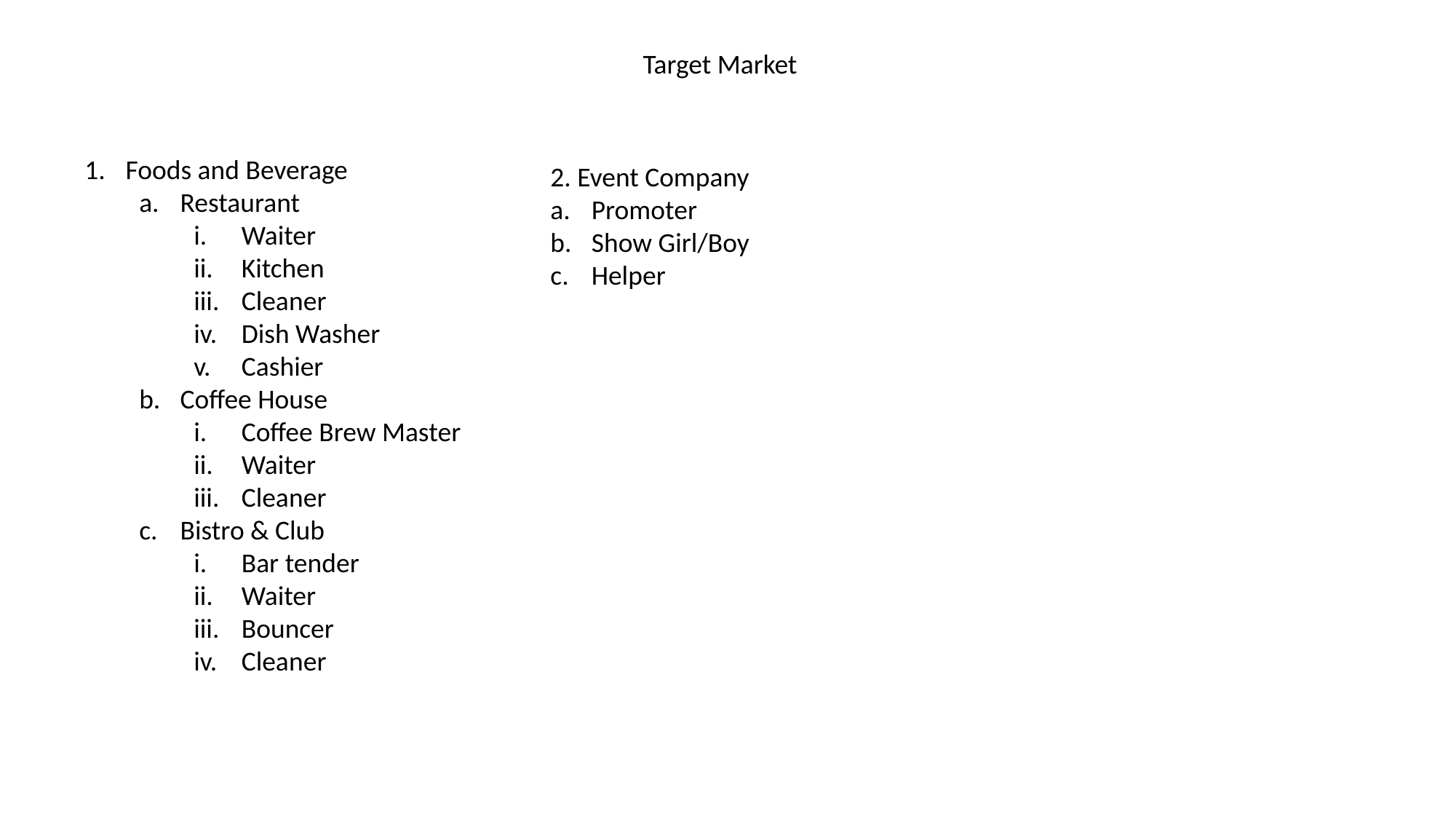

Target Market
Foods and Beverage
Restaurant
Waiter
Kitchen
Cleaner
Dish Washer
Cashier
Coffee House
Coffee Brew Master
Waiter
Cleaner
Bistro & Club
Bar tender
Waiter
Bouncer
Cleaner
2. Event Company
Promoter
Show Girl/Boy
Helper